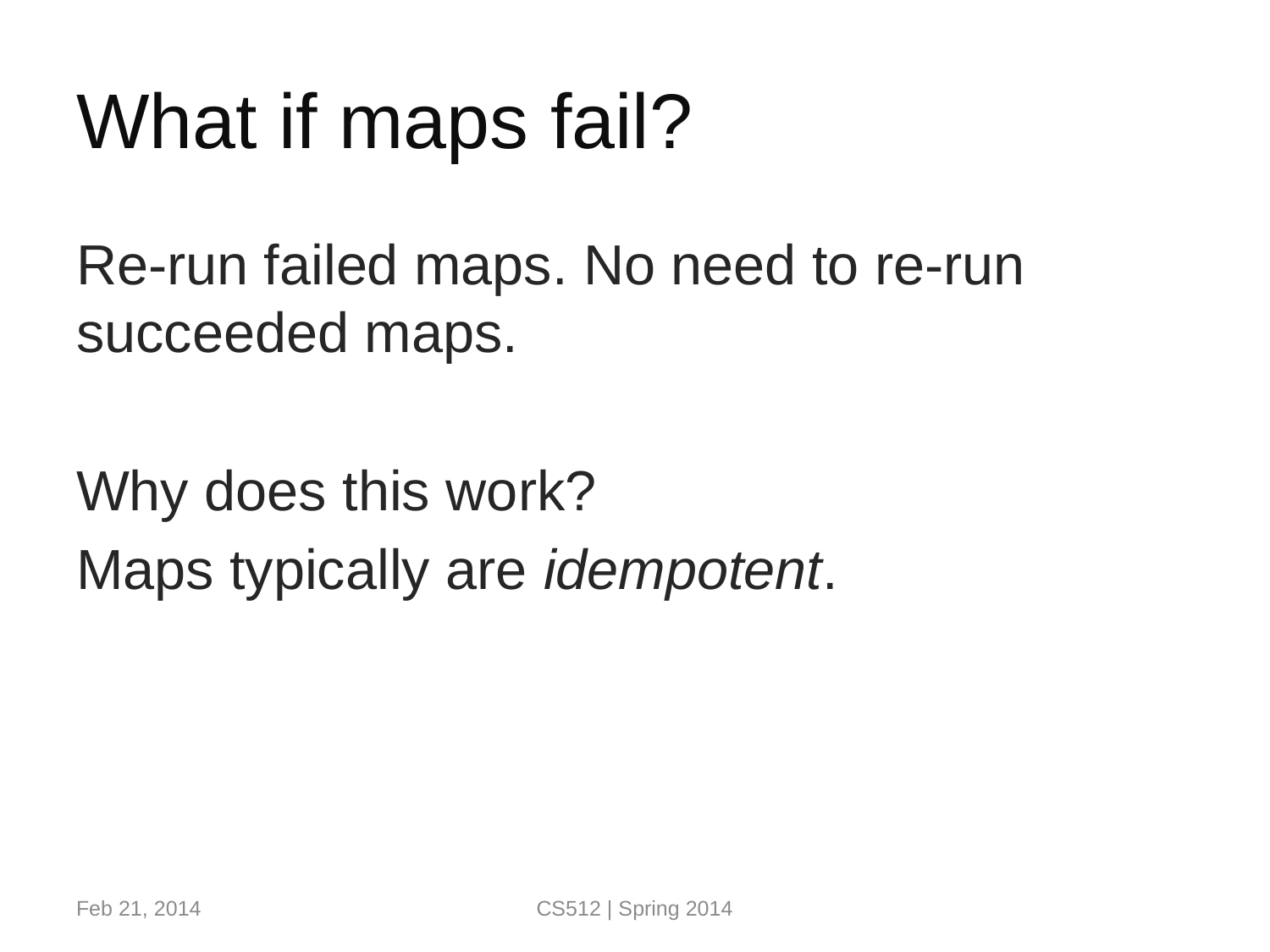

# What if maps fail?
Re-run failed maps. No need to re-run succeeded maps.

Why does this work?
Maps typically are idempotent.

Feb 21, 2014
CS512 | Spring 2014